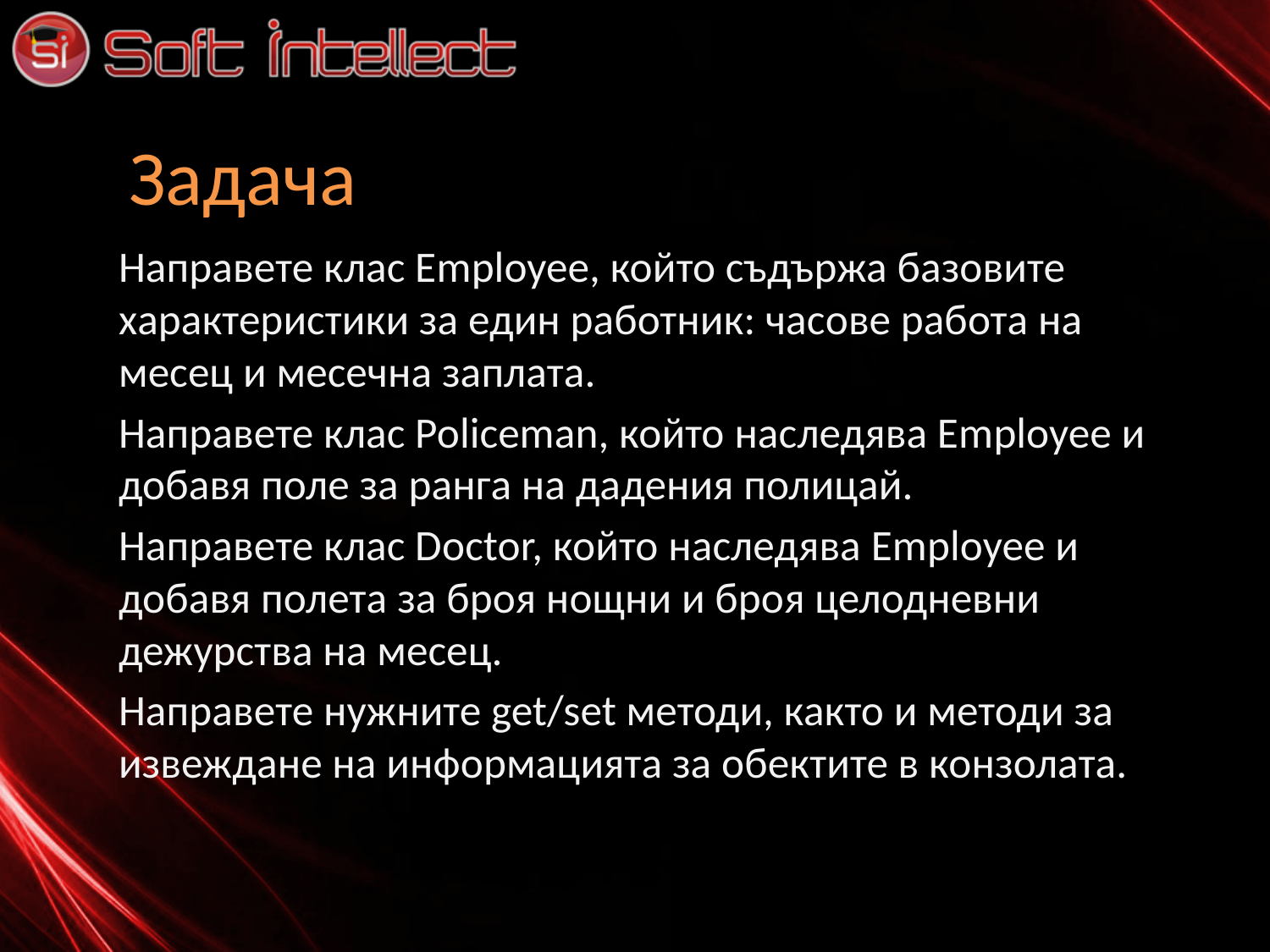

# Задача
Направете клас Employee, който съдържа базовите характеристики за един работник: часове работа на месец и месечна заплата.
Направете клас Policeman, който наследява Employee и добавя поле за ранга на дадения полицай.
Направете клас Doctor, който наследява Employee и добавя полета за броя нощни и броя целодневни дежурства на месец.
Направете нужните get/set методи, както и методи за извеждане на информацията за обектите в конзолата.